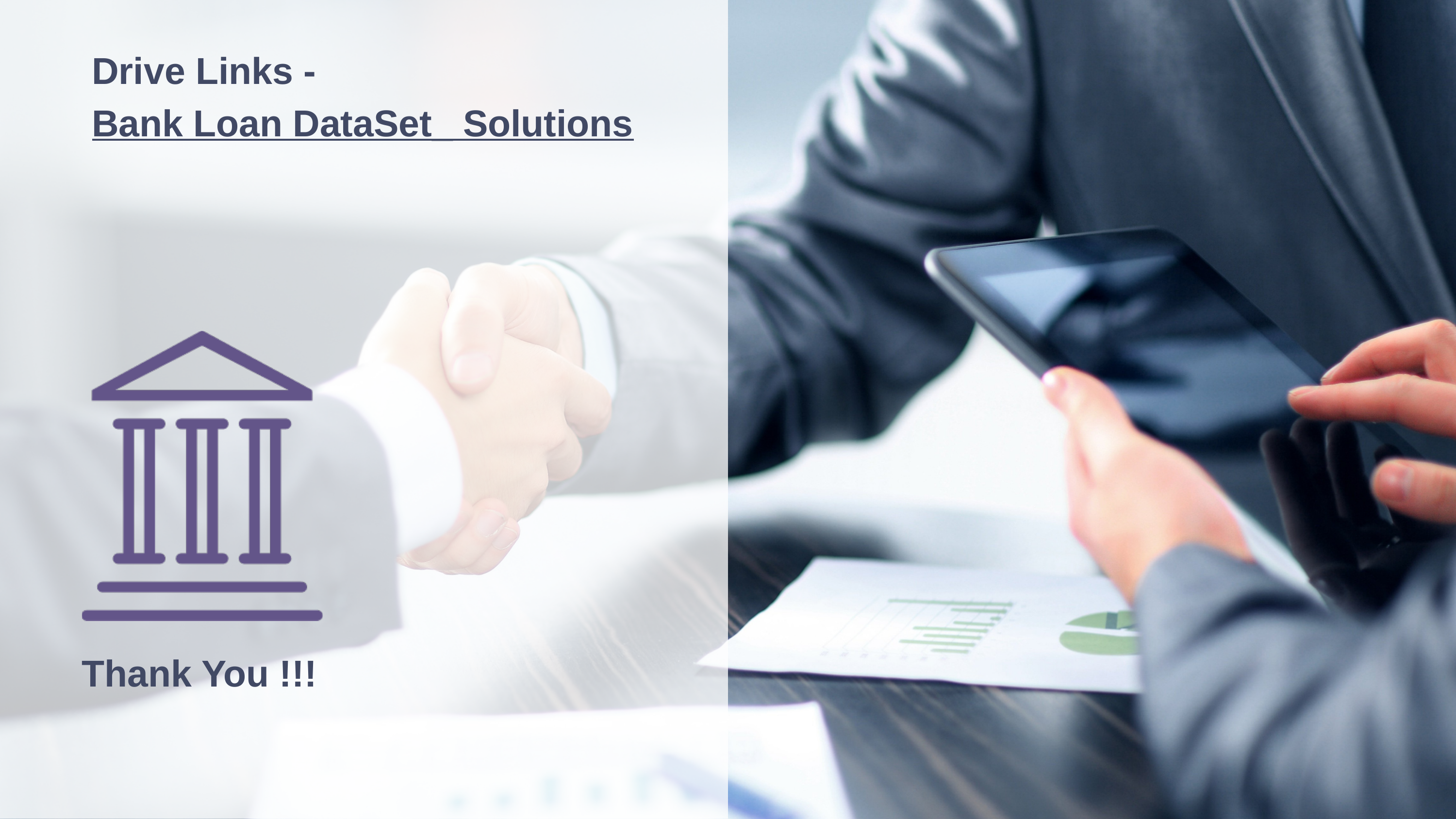

Drive Links -
Bank Loan DataSet_ Solutions

Thank You !!!